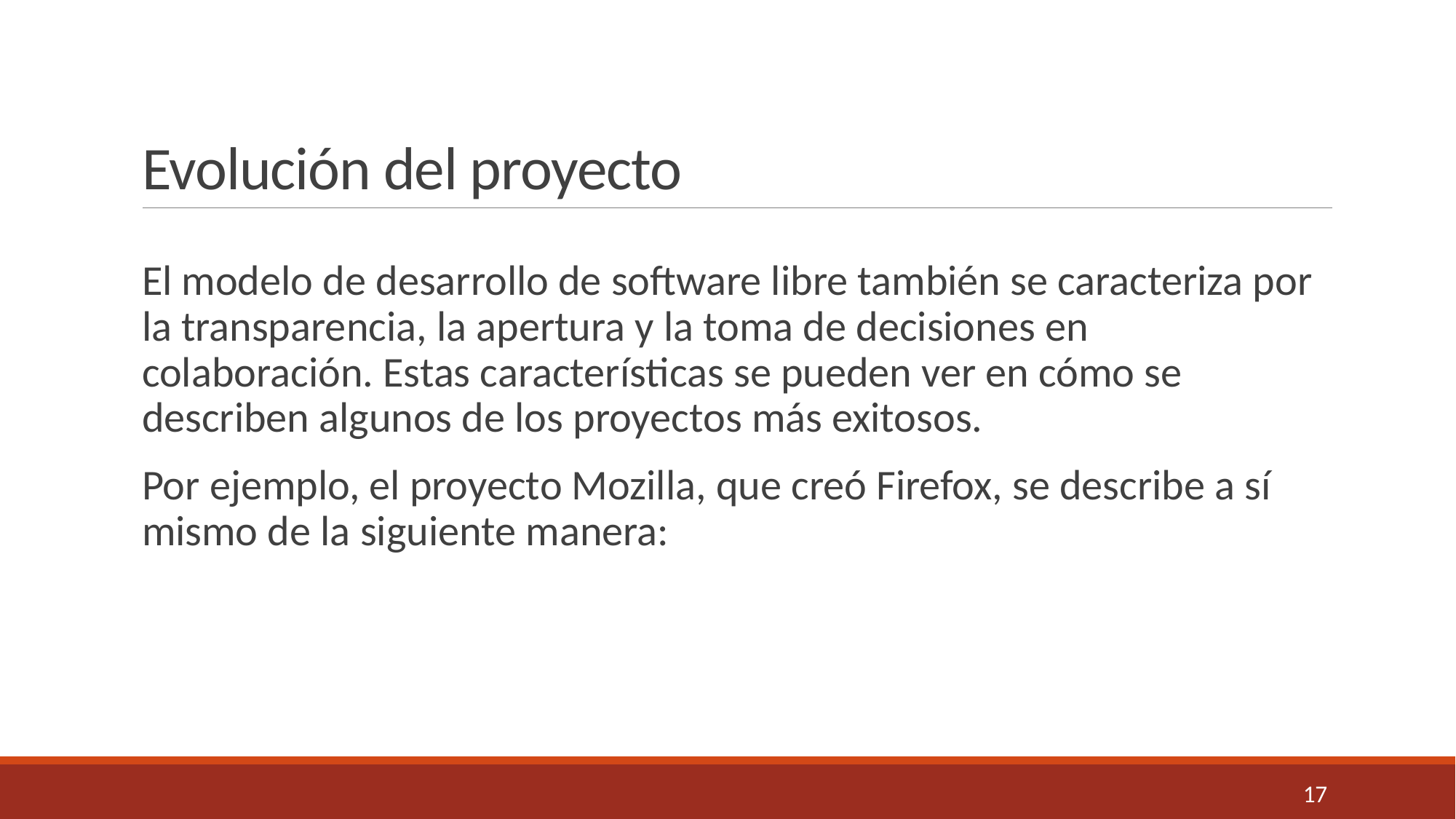

# Evolución del proyecto
El modelo de desarrollo de software libre también se caracteriza por la transparencia, la apertura y la toma de decisiones en colaboración. Estas características se pueden ver en cómo se describen algunos de los proyectos más exitosos.
Por ejemplo, el proyecto Mozilla, que creó Firefox, se describe a sí mismo de la siguiente manera:
17